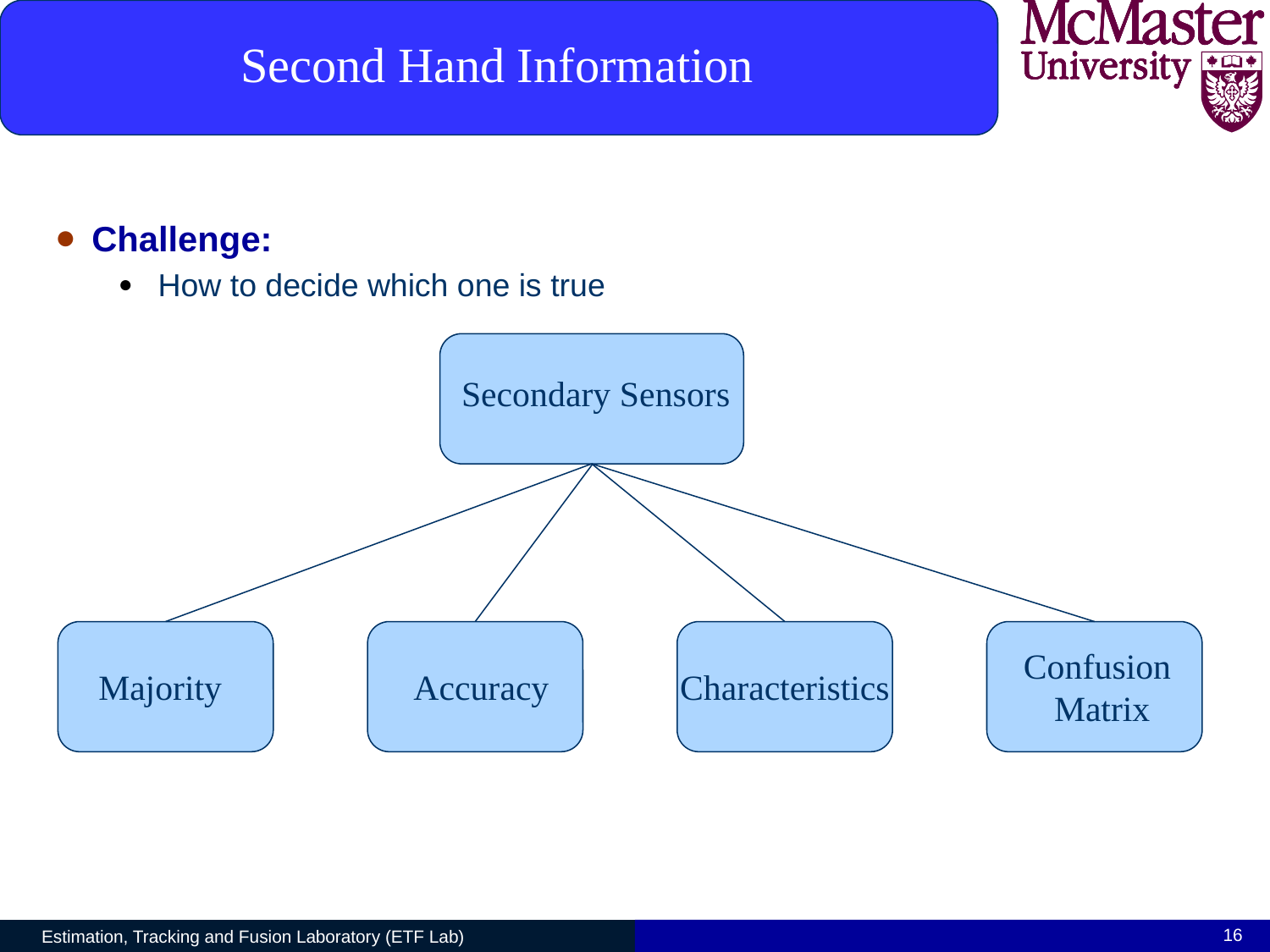

Second Hand Information

Challenge:
How to decide which one is true

Secondary Sensors

Confusion
 Matrix
Majority
Accuracy
Characteristics